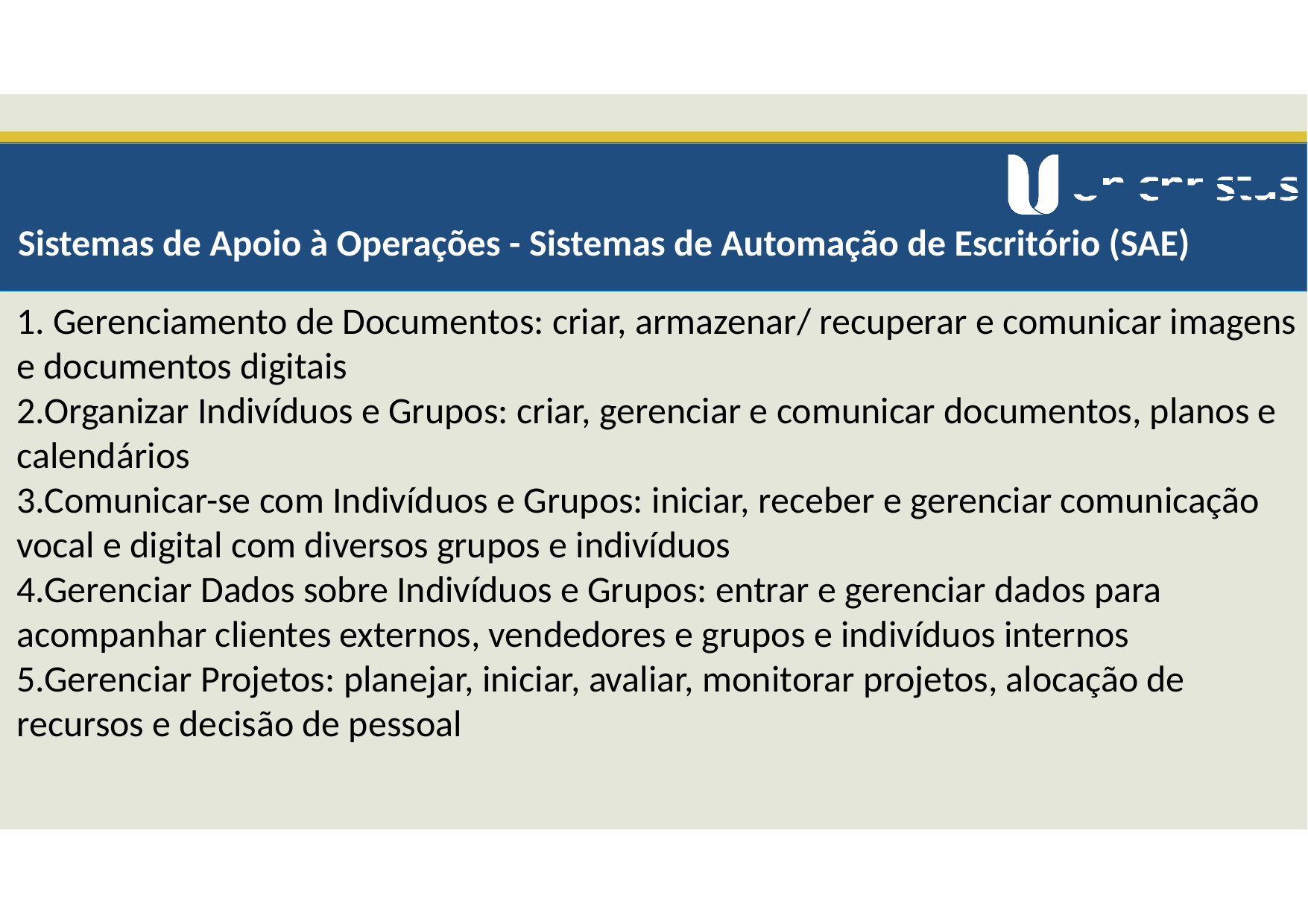

# Sistemas de Apoio à Operações - Sistemas de Automação de Escritório (SAE)
1. Gerenciamento de Documentos: criar, armazenar/ recuperar e comunicar imagens e documentos digitais
2.Organizar Indivíduos e Grupos: criar, gerenciar e comunicar documentos, planos e calendários
3.Comunicar-se com Indivíduos e Grupos: iniciar, receber e gerenciar comunicação vocal e digital com diversos grupos e indivíduos
4.Gerenciar Dados sobre Indivíduos e Grupos: entrar e gerenciar dados para acompanhar clientes externos, vendedores e grupos e indivíduos internos
5.Gerenciar Projetos: planejar, iniciar, avaliar, monitorar projetos, alocação de recursos e decisão de pessoal